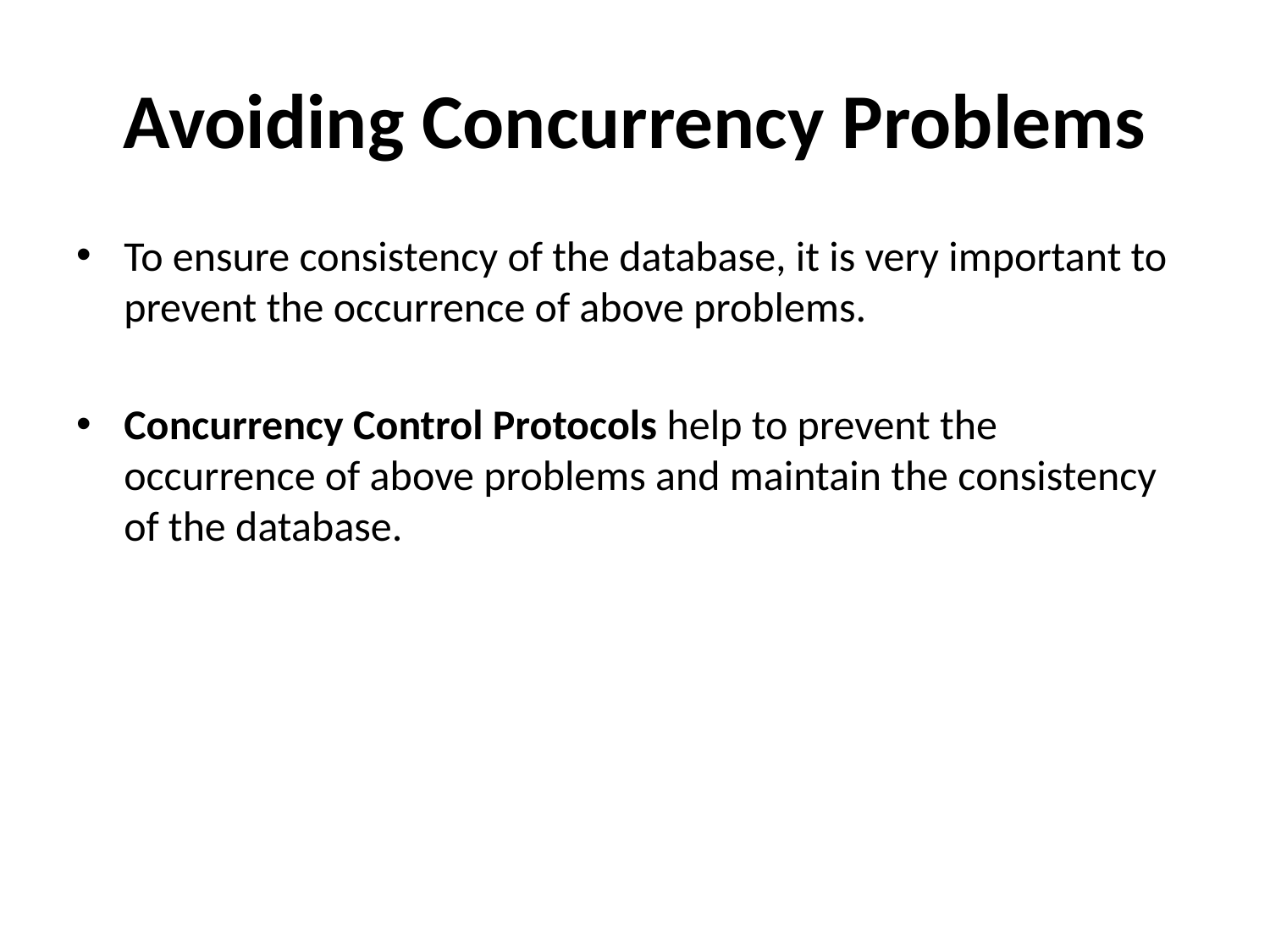

# Avoiding Concurrency Problems
To ensure consistency of the database, it is very important to prevent the occurrence of above problems.

Concurrency Control Protocols help to prevent the occurrence of above problems and maintain the consistency of the database.